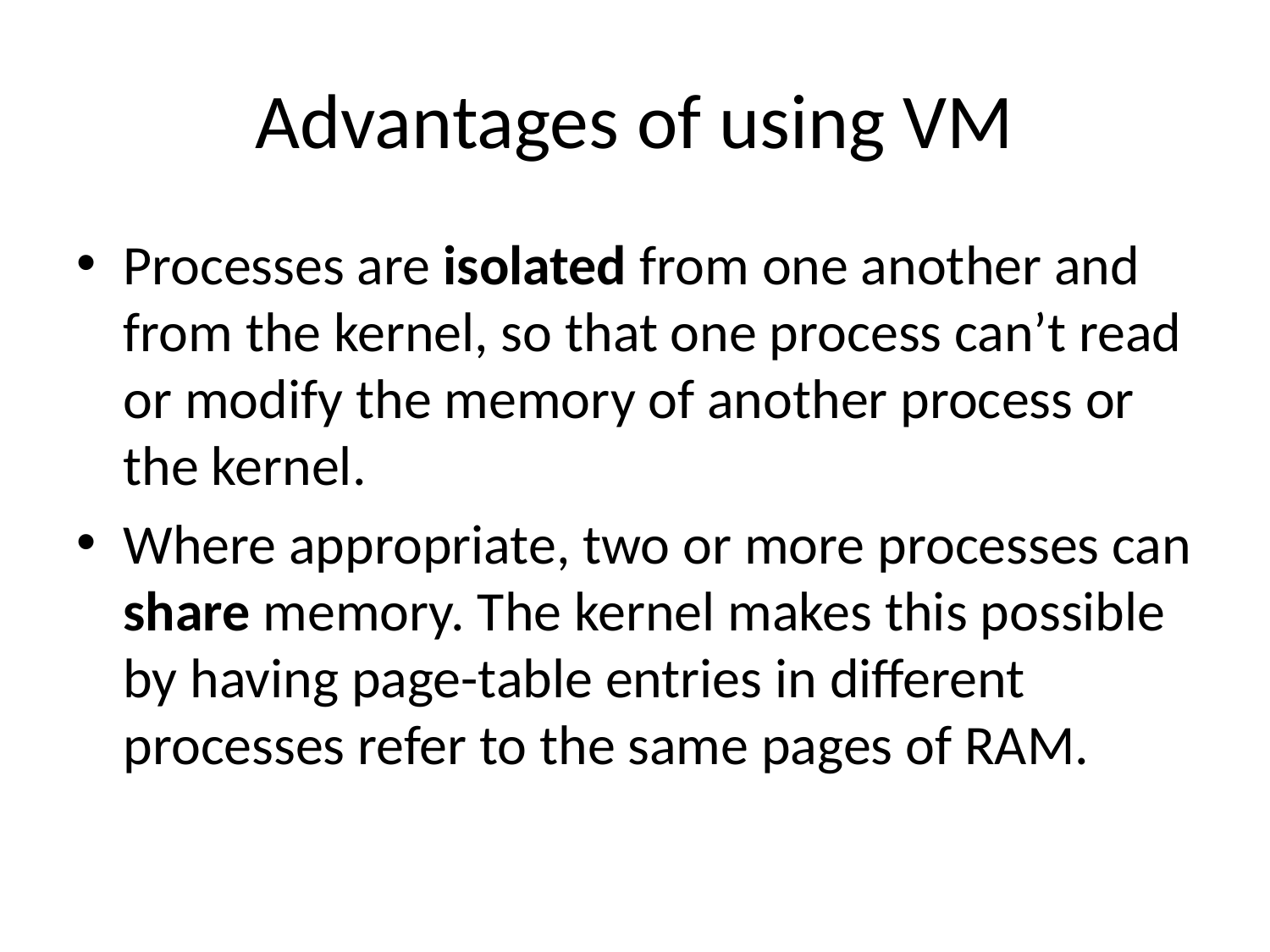

# Advantages of using VM
Processes are isolated from one another and from the kernel, so that one process can’t read or modify the memory of another process or the kernel.
Where appropriate, two or more processes can share memory. The kernel makes this possible by having page-table entries in different processes refer to the same pages of RAM.